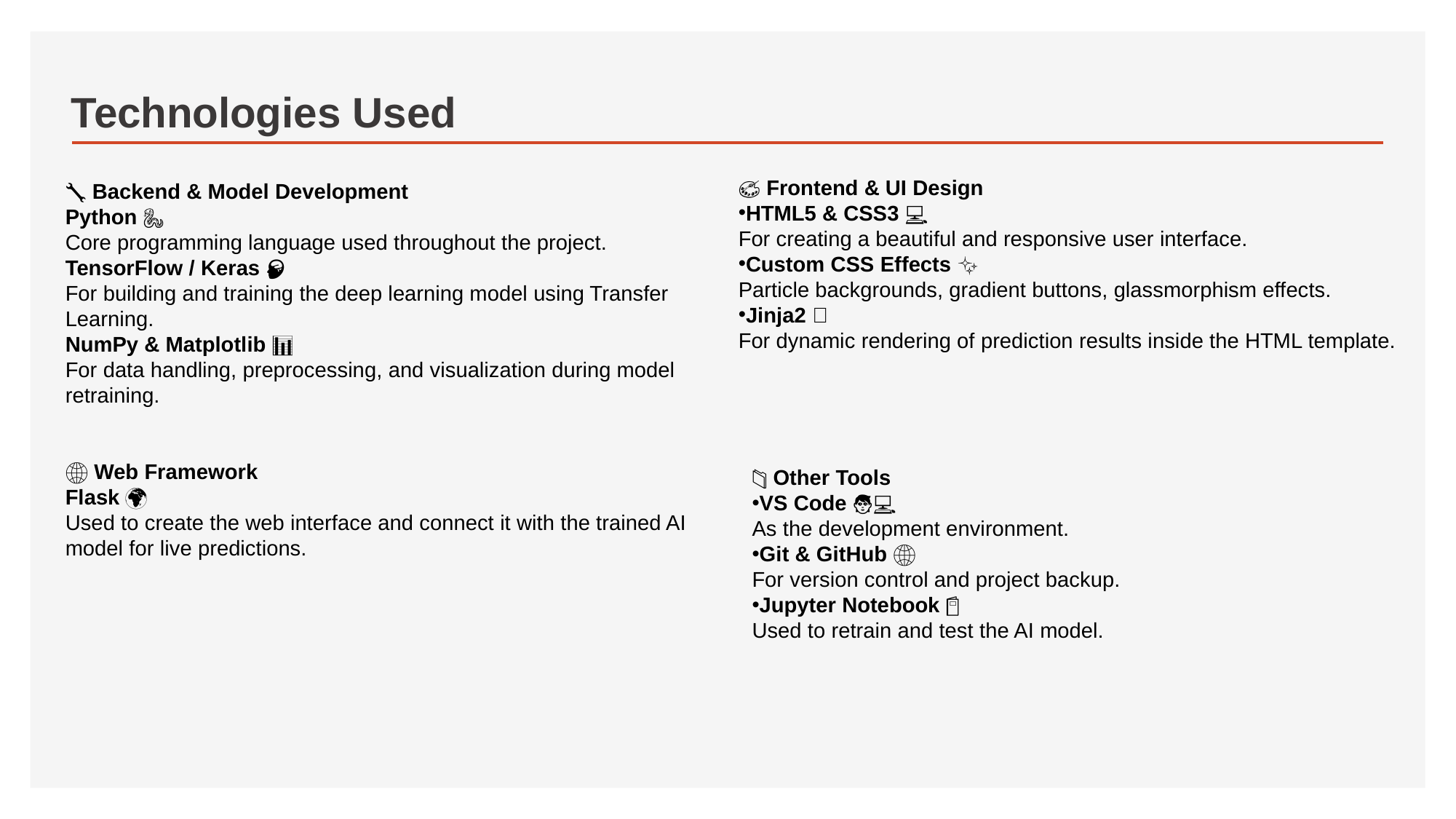

Technologies Used
🎨 Frontend & UI Design
HTML5 & CSS3 💻
For creating a beautiful and responsive user interface.
Custom CSS Effects ✨
Particle backgrounds, gradient buttons, glassmorphism effects.
Jinja2 🧩
For dynamic rendering of prediction results inside the HTML template.
🔧 Backend & Model Development
Python 🐍
Core programming language used throughout the project.
TensorFlow / Keras 🧠
For building and training the deep learning model using Transfer Learning.
NumPy & Matplotlib 📊
For data handling, preprocessing, and visualization during model retraining.

🌐 Web Framework
Flask 🌍
Used to create the web interface and connect it with the trained AI model for live predictions.

📁 Other Tools
VS Code 🧑‍💻
As the development environment.
Git & GitHub 🌐
For version control and project backup.
Jupyter Notebook 📓
Used to retrain and test the AI model.